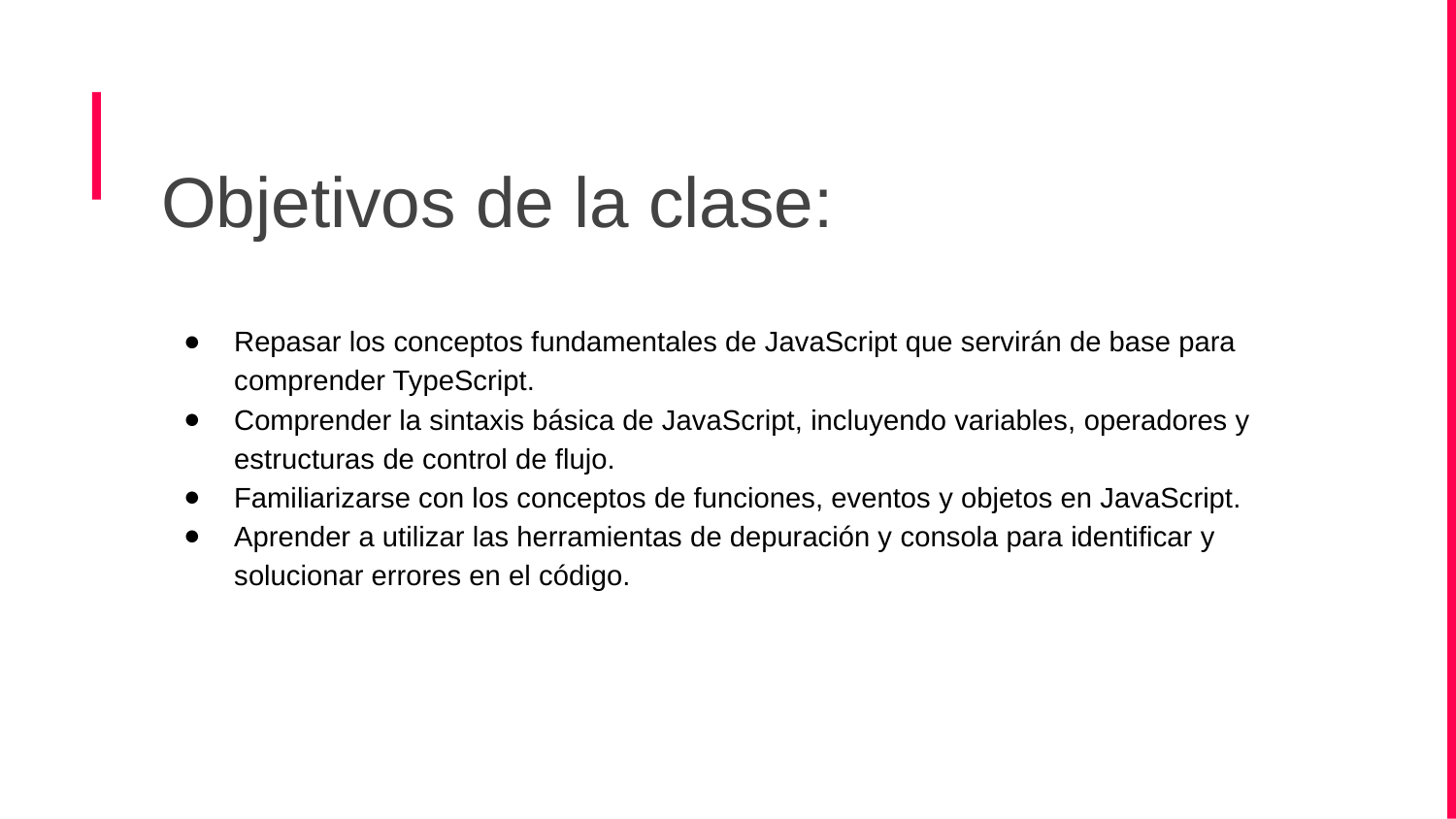

Objetivos de la clase:

Repasar los conceptos fundamentales de JavaScript que servirán de base para comprender TypeScript.
Comprender la sintaxis básica de JavaScript, incluyendo variables, operadores y estructuras de control de flujo.
Familiarizarse con los conceptos de funciones, eventos y objetos en JavaScript.
Aprender a utilizar las herramientas de depuración y consola para identificar y solucionar errores en el código.